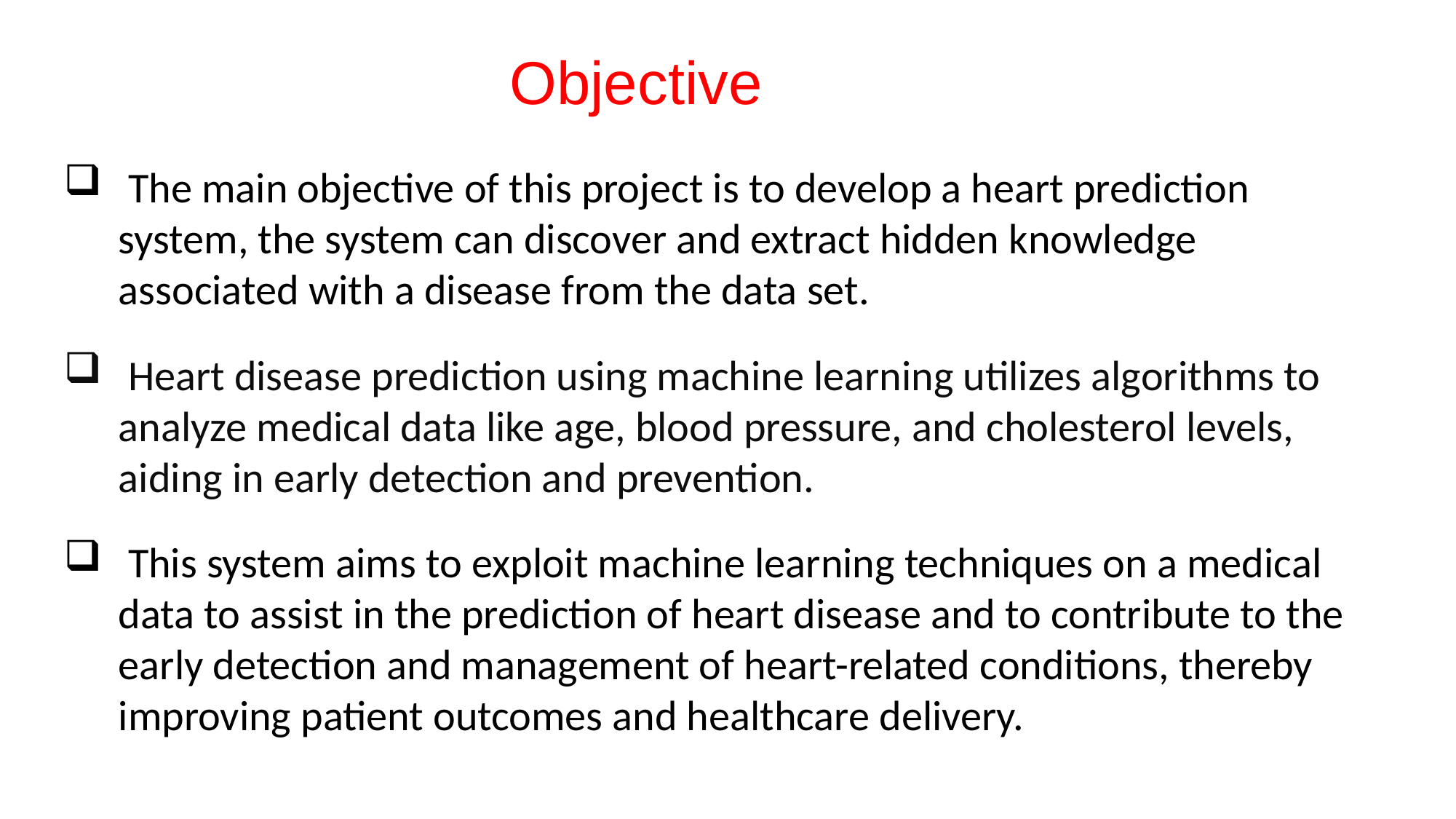

Objective
 The main objective of this project is to develop a heart prediction system, the system can discover and extract hidden knowledge associated with a disease from the data set.
 Heart disease prediction using machine learning utilizes algorithms to analyze medical data like age, blood pressure, and cholesterol levels, aiding in early detection and prevention.
 This system aims to exploit machine learning techniques on a medical data to assist in the prediction of heart disease and to contribute to the early detection and management of heart-related conditions, thereby improving patient outcomes and healthcare delivery.